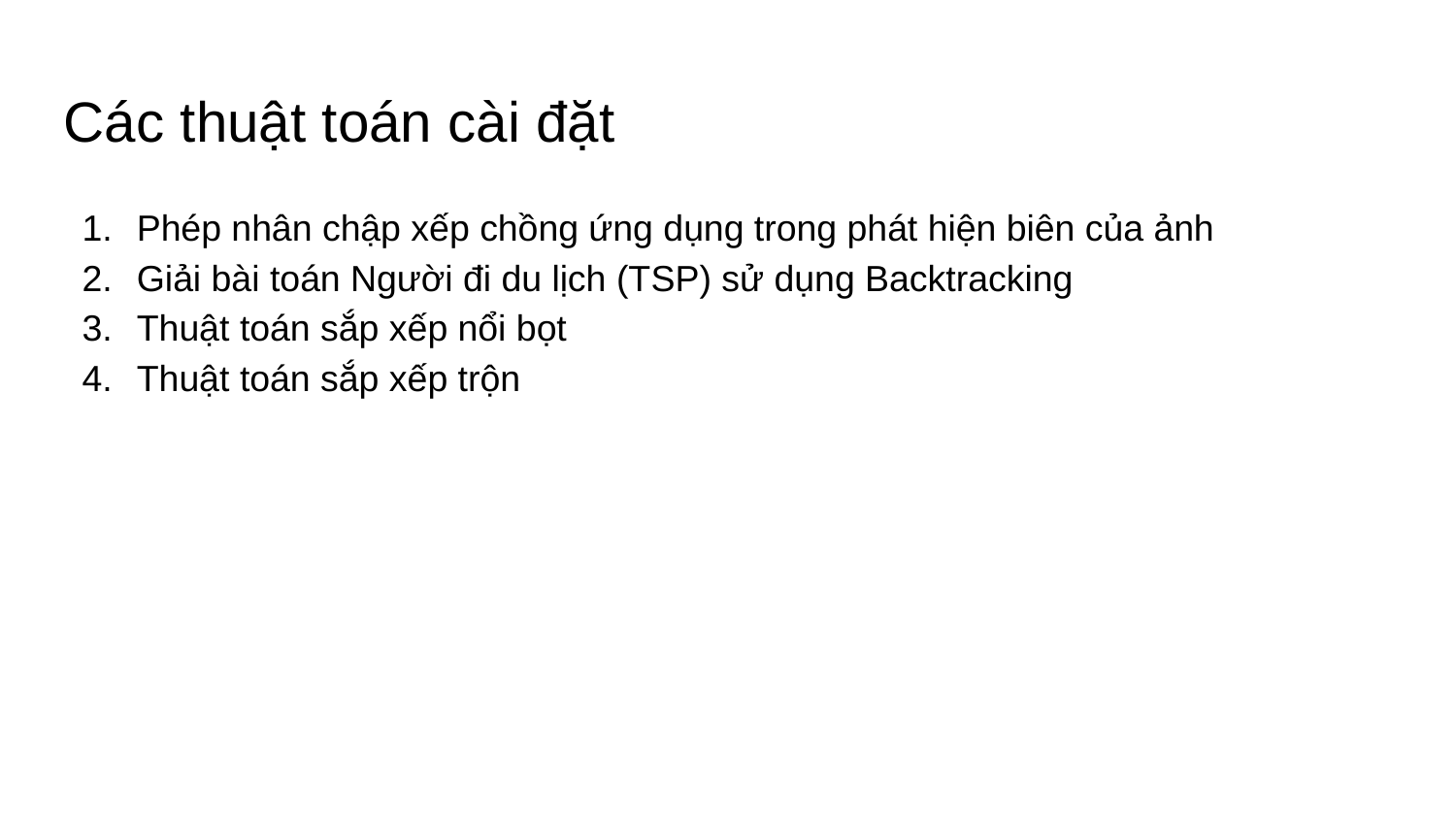

Các thuật toán cài đặt
Phép nhân chập xếp chồng ứng dụng trong phát hiện biên của ảnh
Giải bài toán Người đi du lịch (TSP) sử dụng Backtracking
Thuật toán sắp xếp nổi bọt
Thuật toán sắp xếp trộn